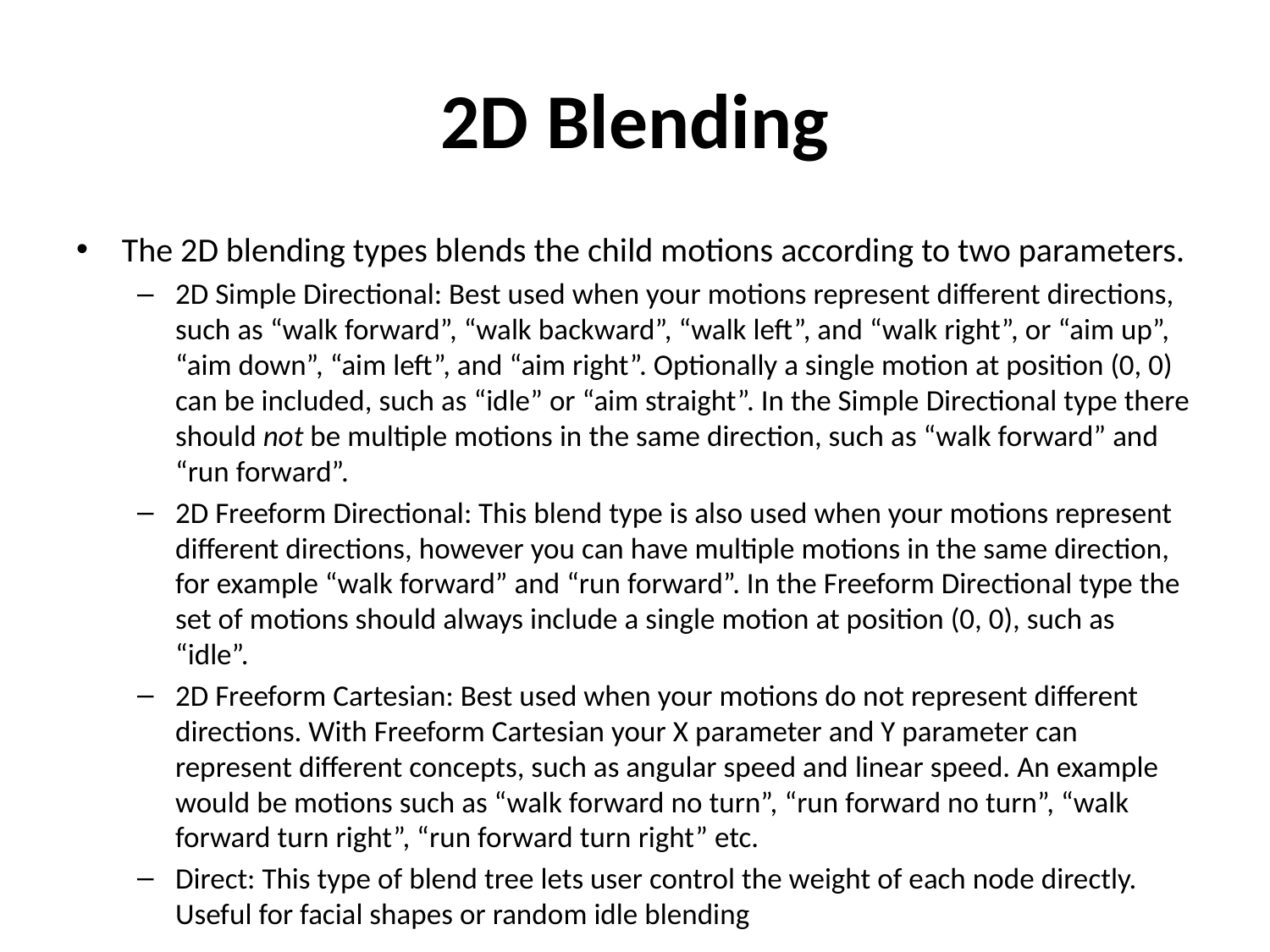

# 2D Blending
The 2D blending types blends the child motions according to two parameters.
2D Simple Directional: Best used when your motions represent different directions, such as “walk forward”, “walk backward”, “walk left”, and “walk right”, or “aim up”, “aim down”, “aim left”, and “aim right”. Optionally a single motion at position (0, 0) can be included, such as “idle” or “aim straight”. In the Simple Directional type there should not be multiple motions in the same direction, such as “walk forward” and “run forward”.
2D Freeform Directional: This blend type is also used when your motions represent different directions, however you can have multiple motions in the same direction, for example “walk forward” and “run forward”. In the Freeform Directional type the set of motions should always include a single motion at position (0, 0), such as “idle”.
2D Freeform Cartesian: Best used when your motions do not represent different directions. With Freeform Cartesian your X parameter and Y parameter can represent different concepts, such as angular speed and linear speed. An example would be motions such as “walk forward no turn”, “run forward no turn”, “walk forward turn right”, “run forward turn right” etc.
Direct: This type of blend tree lets user control the weight of each node directly. Useful for facial shapes or random idle blending